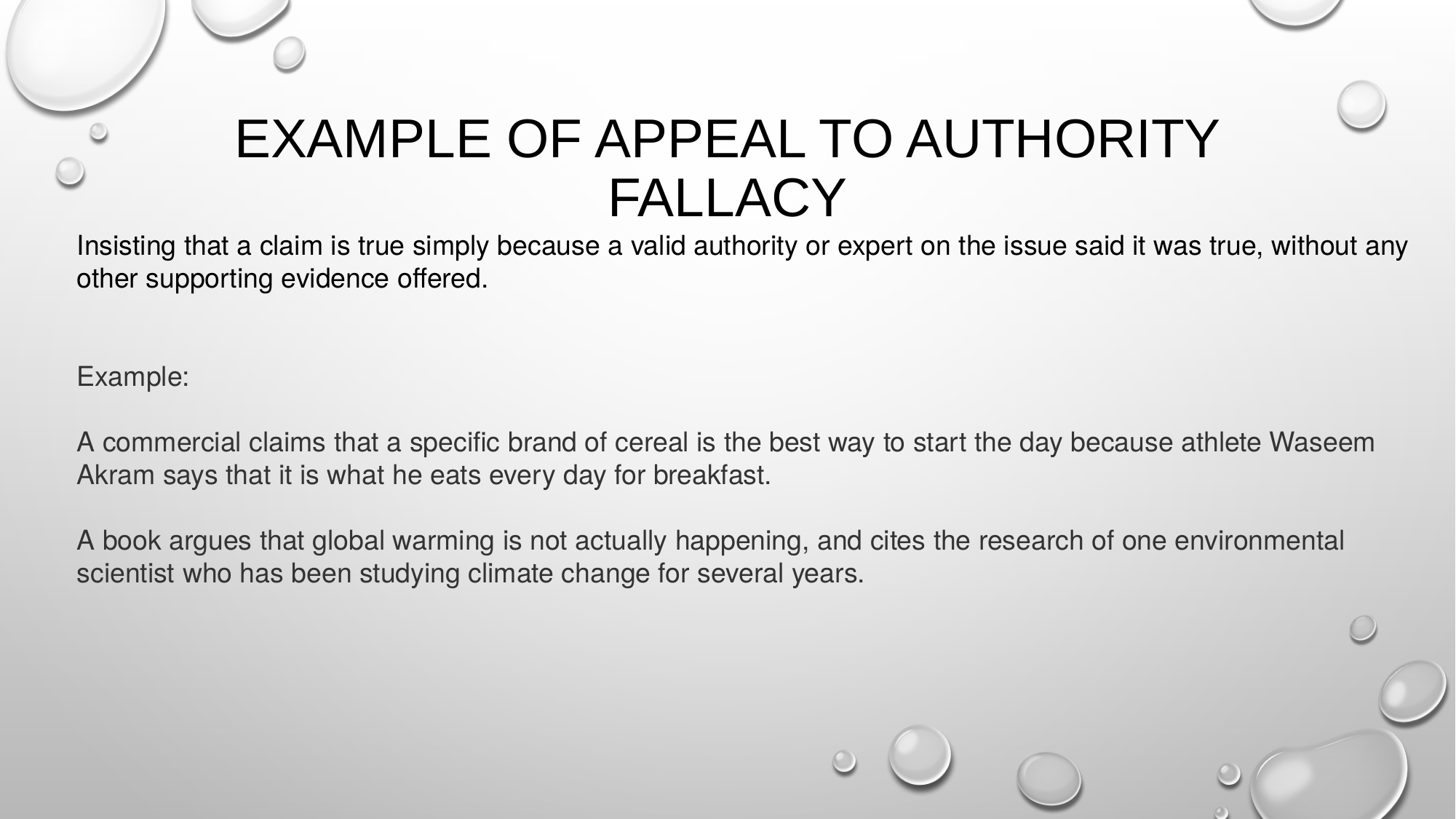

# Example of APPEAL TO AUTHORITY Fallacy
Insisting that a claim is true simply because a valid authority or expert on the issue said it was true, without any other supporting evidence offered.

Example:

A commercial claims that a specific brand of cereal is the best way to start the day because athlete Waseem Akram says that it is what he eats every day for breakfast.

A book argues that global warming is not actually happening, and cites the research of one environmental scientist who has been studying climate change for several years.